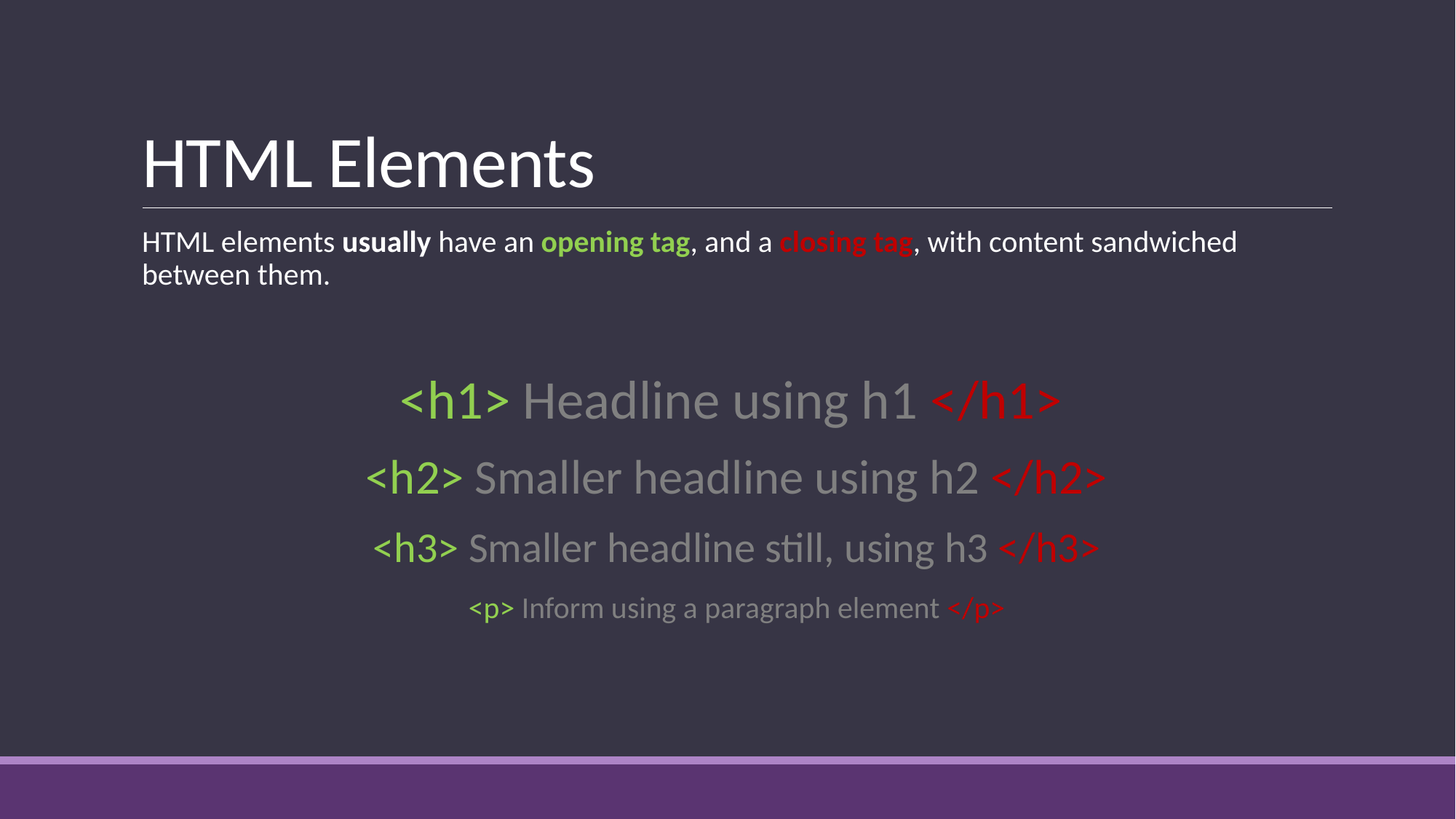

# HTML Elements
HTML elements usually have an opening tag, and a closing tag, with content sandwiched between them.
<h1> Headline using h1 </h1>
<h2> Smaller headline using h2 </h2>
<h3> Smaller headline still, using h3 </h3>
<p> Inform using a paragraph element </p>